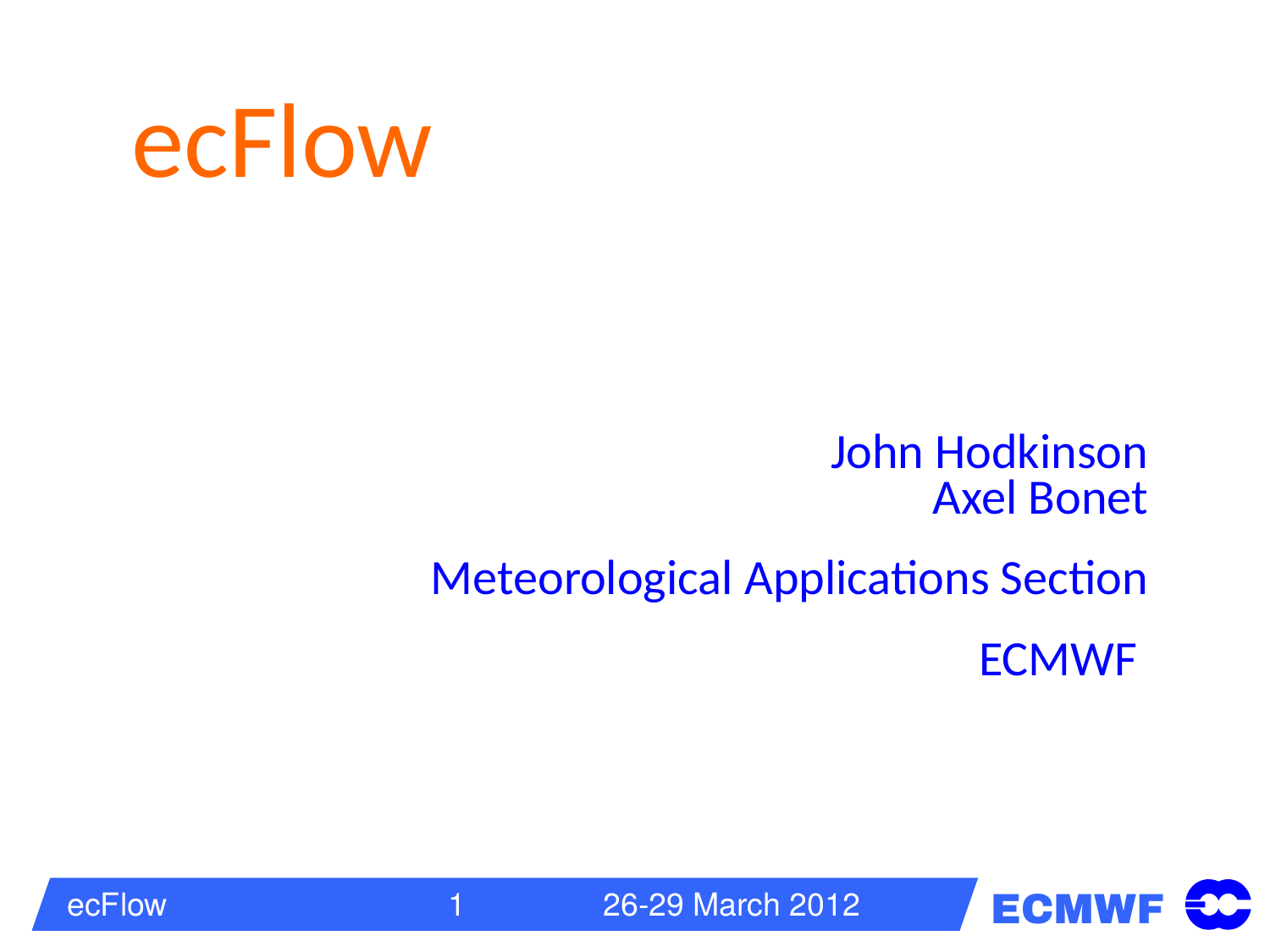

ecFlow
John Hodkinson
 Axel Bonet
Meteorological Applications Section
ECMWF